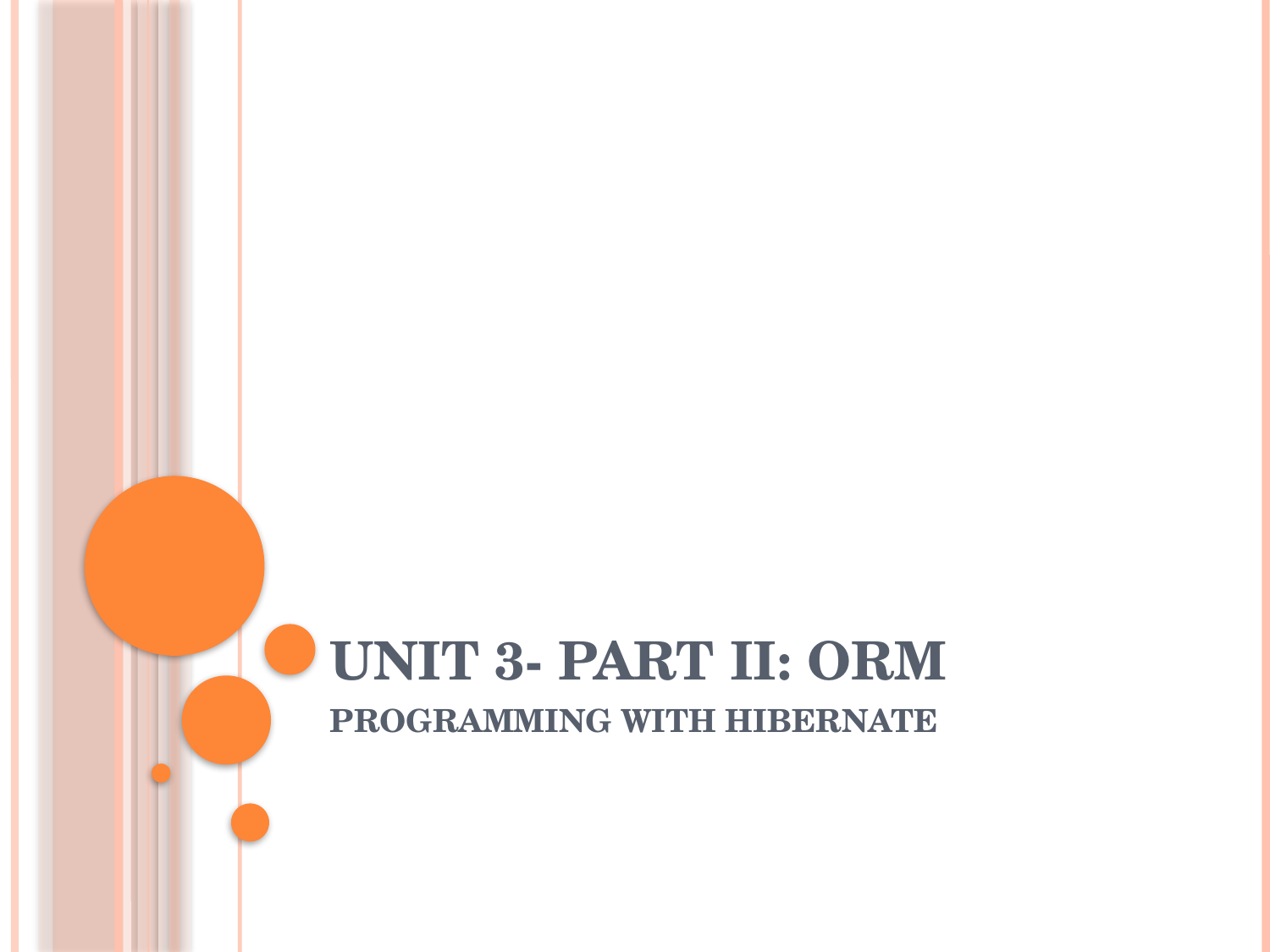

# UNIT 3- PART II: ORM
PROGRAMMING WITH HIBERNATE